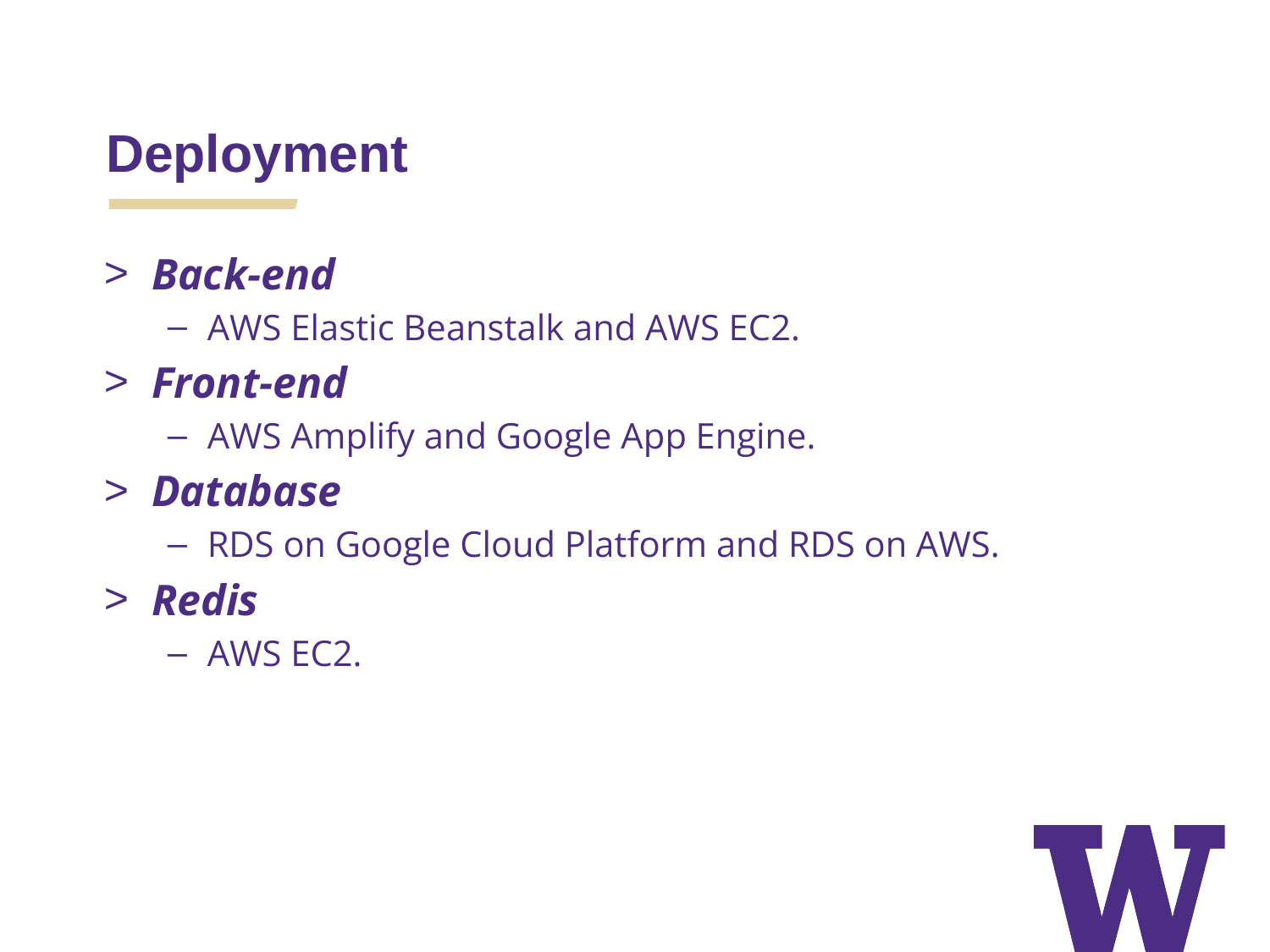

# Deployment
Back-end
AWS Elastic Beanstalk and AWS EC2.
Front-end
AWS Amplify and Google App Engine.
Database
RDS on Google Cloud Platform and RDS on AWS.
Redis
AWS EC2.